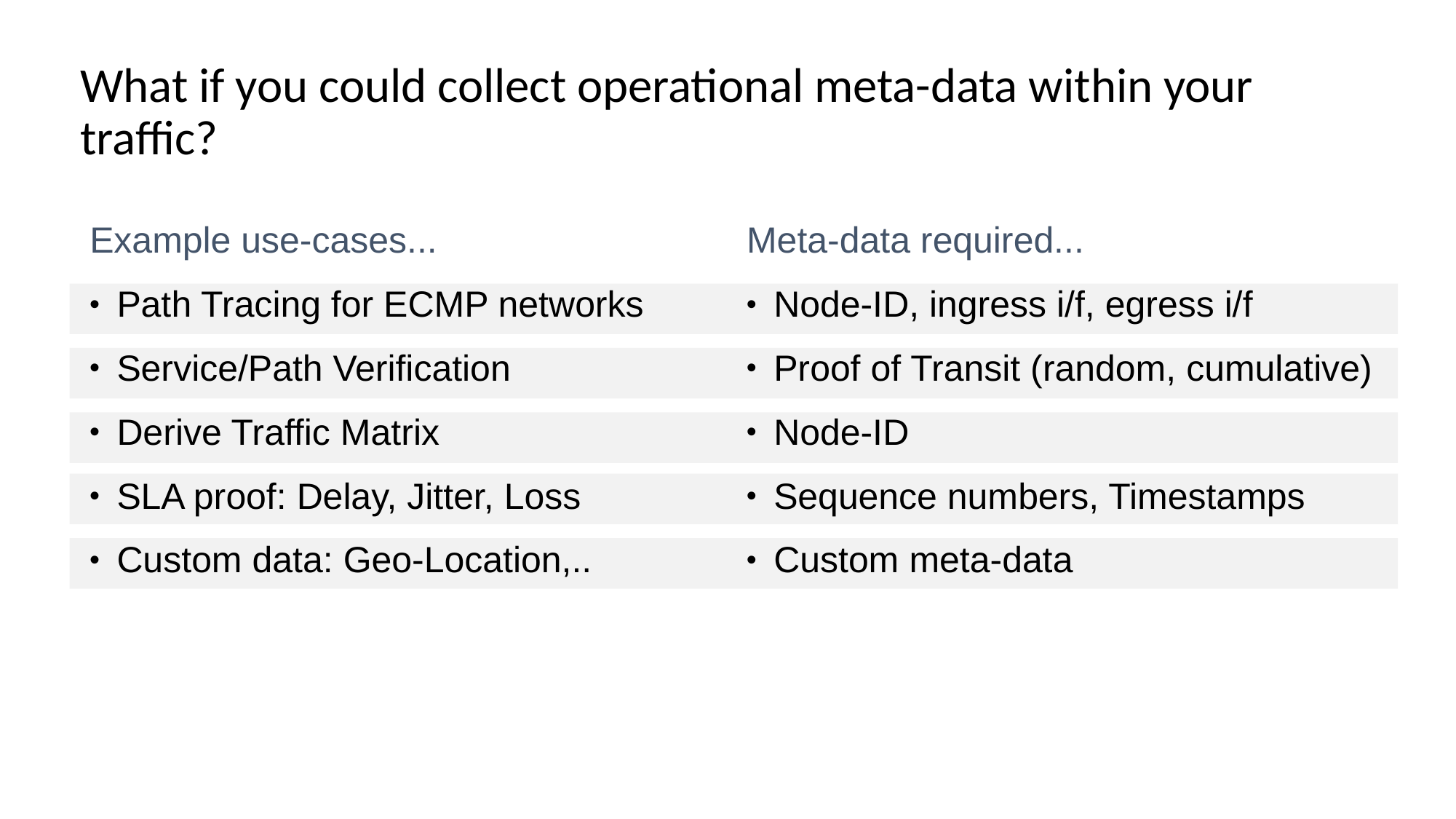

# What if you could collect operational meta-data within your traffic?
Example use-cases...
Path Tracing for ECMP networks
Service/Path Verification
Derive Traffic Matrix
SLA proof: Delay, Jitter, Loss
Custom data: Geo-Location,..

Meta-data required...
Node-ID, ingress i/f, egress i/f
Proof of Transit (random, cumulative)
Node-ID
Sequence numbers, Timestamps
Custom meta-data